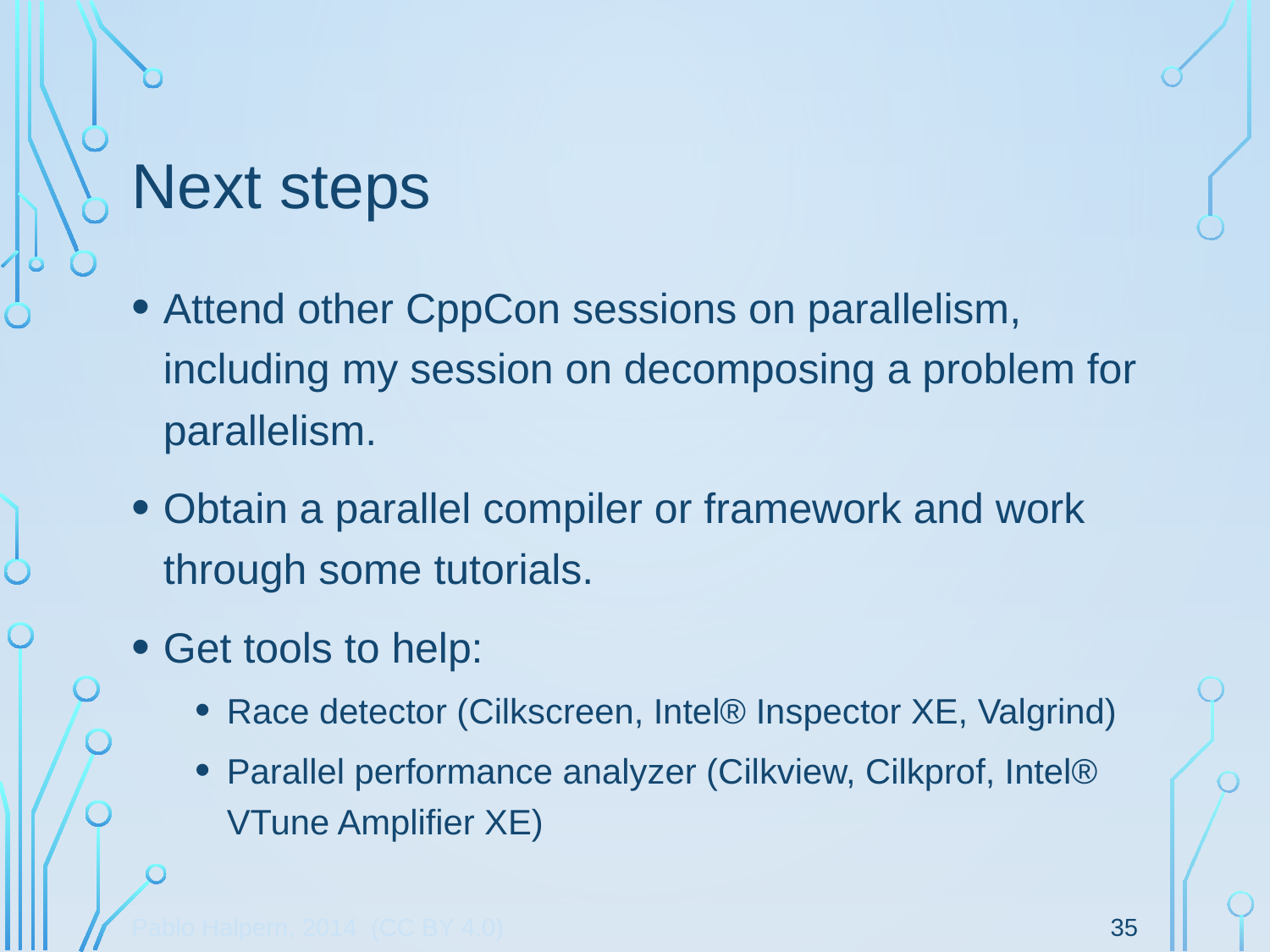

# Next steps
Attend other CppCon sessions on parallelism, including my session on decomposing a problem for parallelism.
Obtain a parallel compiler or framework and work through some tutorials.
Get tools to help:
Race detector (Cilkscreen, Intel® Inspector XE, Valgrind)
Parallel performance analyzer (Cilkview, Cilkprof, Intel® VTune Amplifier XE)
35
Pablo Halpern, 2014  (CC BY 4.0)